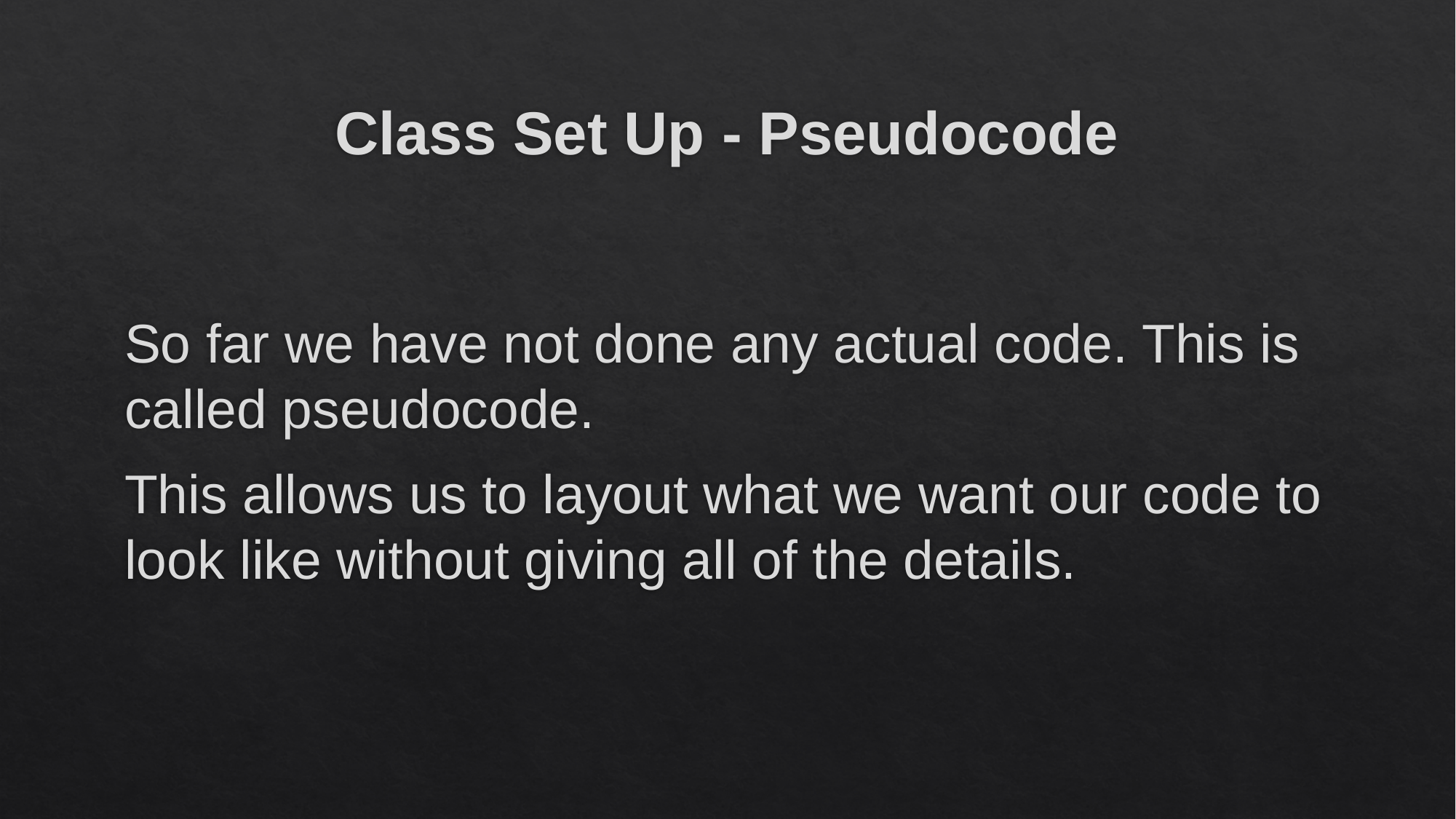

# Class Set Up - Pseudocode
So far we have not done any actual code. This is called pseudocode.
This allows us to layout what we want our code to look like without giving all of the details.